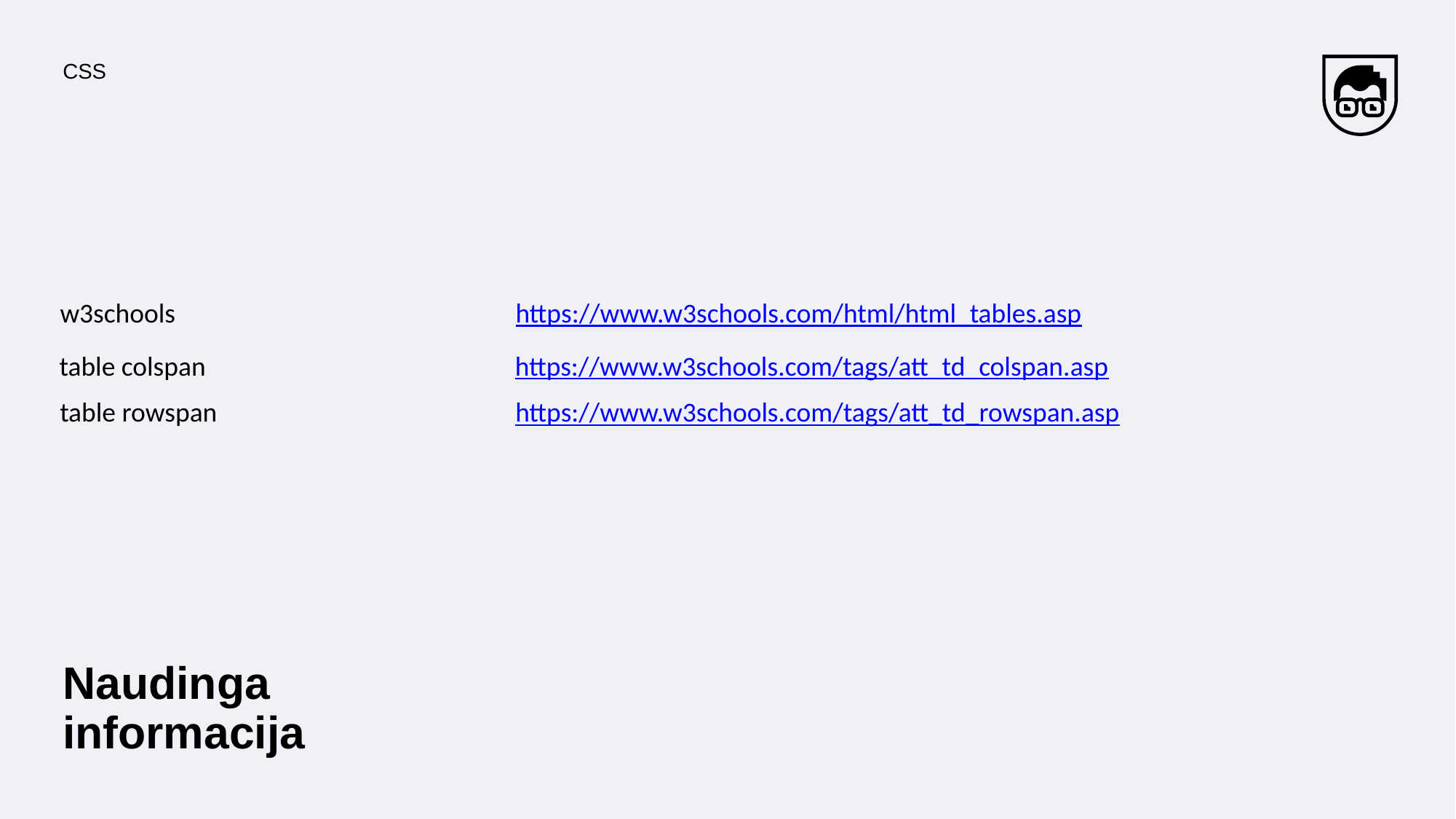

CSS
w3schools
https://www.w3schools.com/html/html_tables.asp
table colspan
https://www.w3schools.com/tags/att_td_colspan.asp
table rowspan
https://www.w3schools.com/tags/att_td_rowspan.asp
# Naudinga informacija